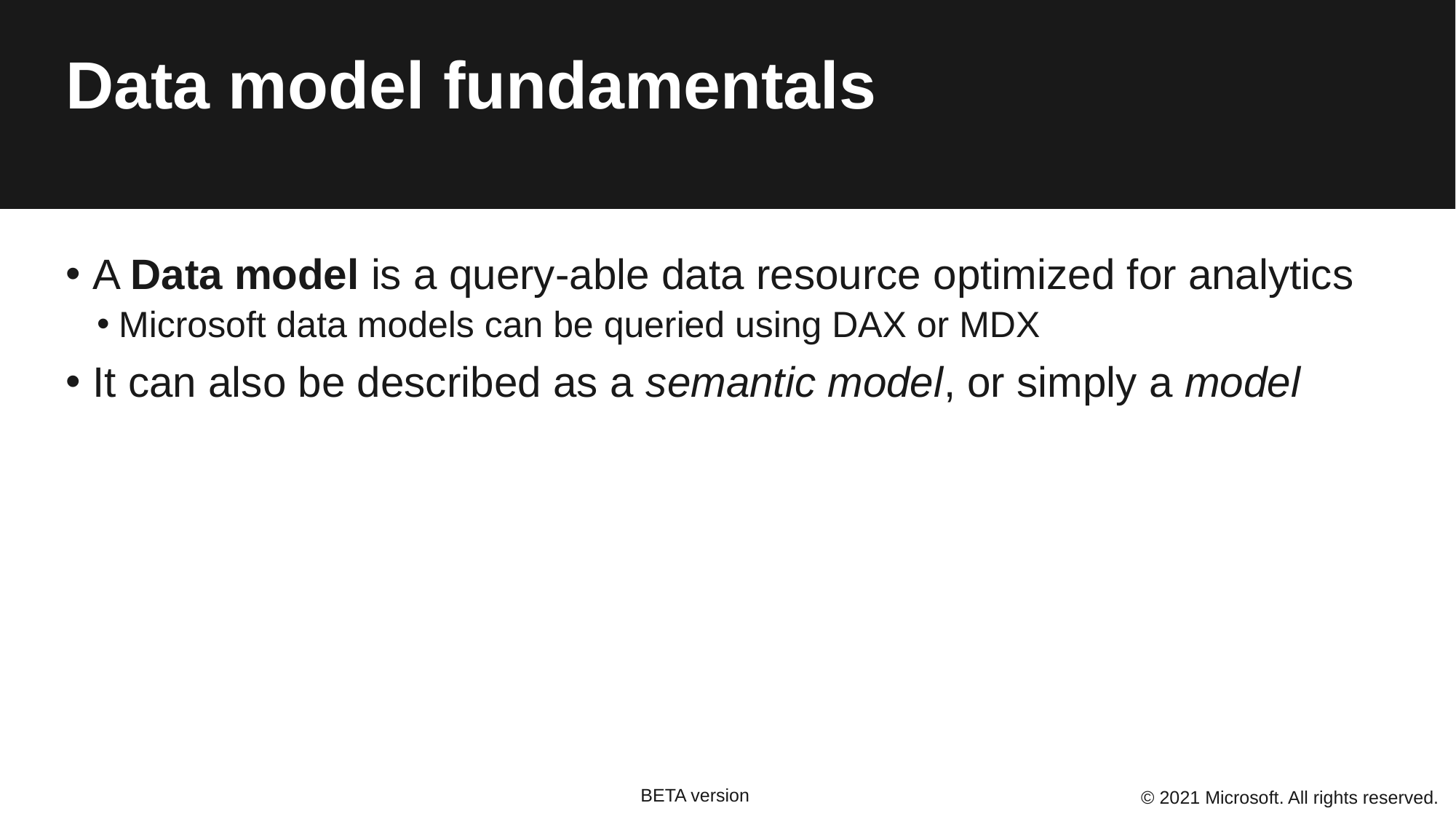

# Data model fundamentals

A Data model is a query-able data resource optimized for analytics
Microsoft data models can be queried using DAX or MDX
It can also be described as a semantic model, or simply a model

BETA version
© 2021 Microsoft. All rights reserved.